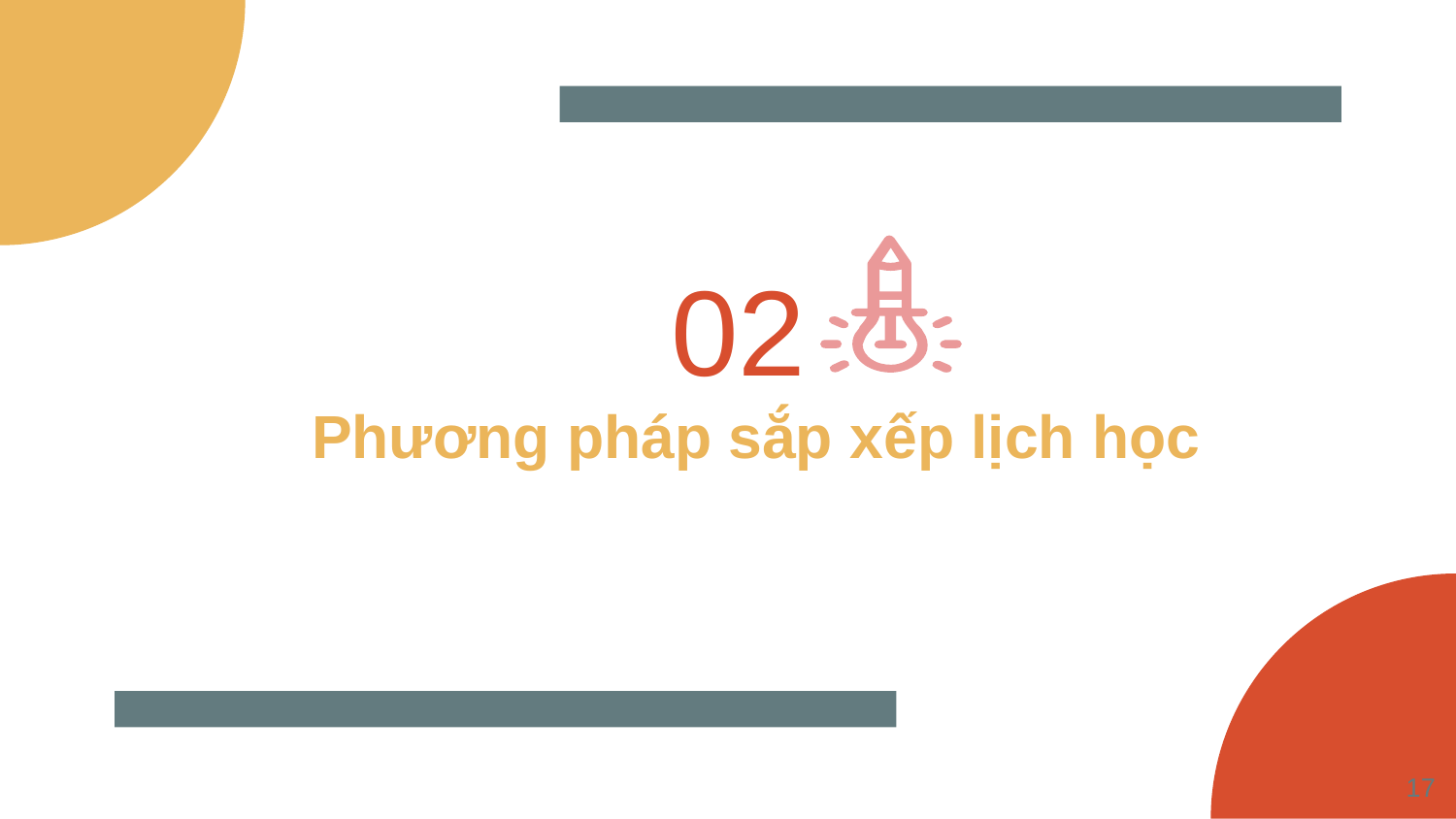

# 02
Phương pháp sắp xếp lịch học
17